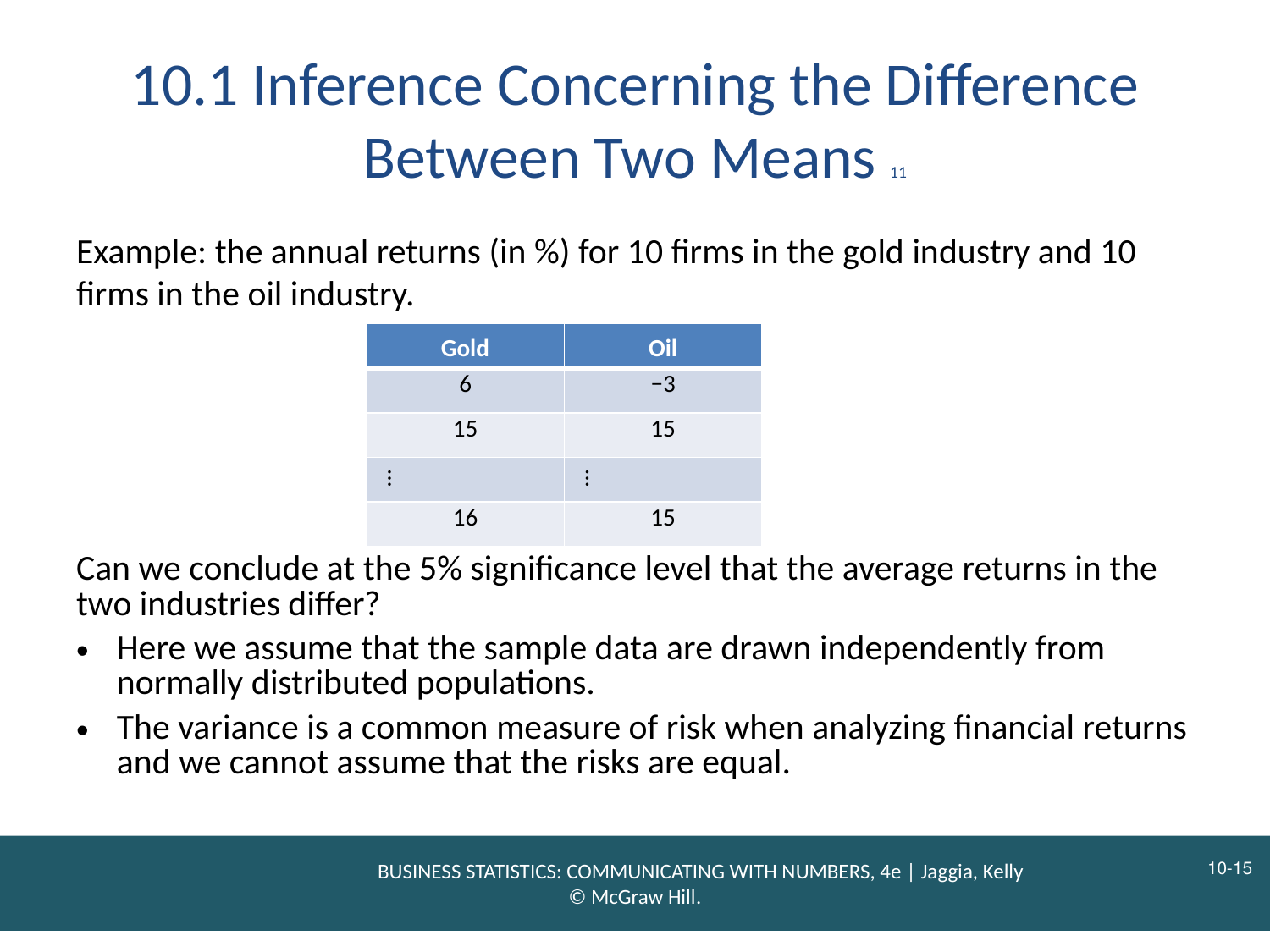

# 10.1 Inference Concerning the Difference Between Two Means 11
Example: the annual returns (in %) for 10 firms in the gold industry and 10 firms in the oil industry.
| Gold | Oil |
| --- | --- |
| 6 | −3 |
| 15 | 15 |
| … | … |
| 16 | 15 |
Can we conclude at the 5% significance level that the average returns in the two industries differ?
Here we assume that the sample data are drawn independently from normally distributed populations.
The variance is a common measure of risk when analyzing financial returns and we cannot assume that the risks are equal.